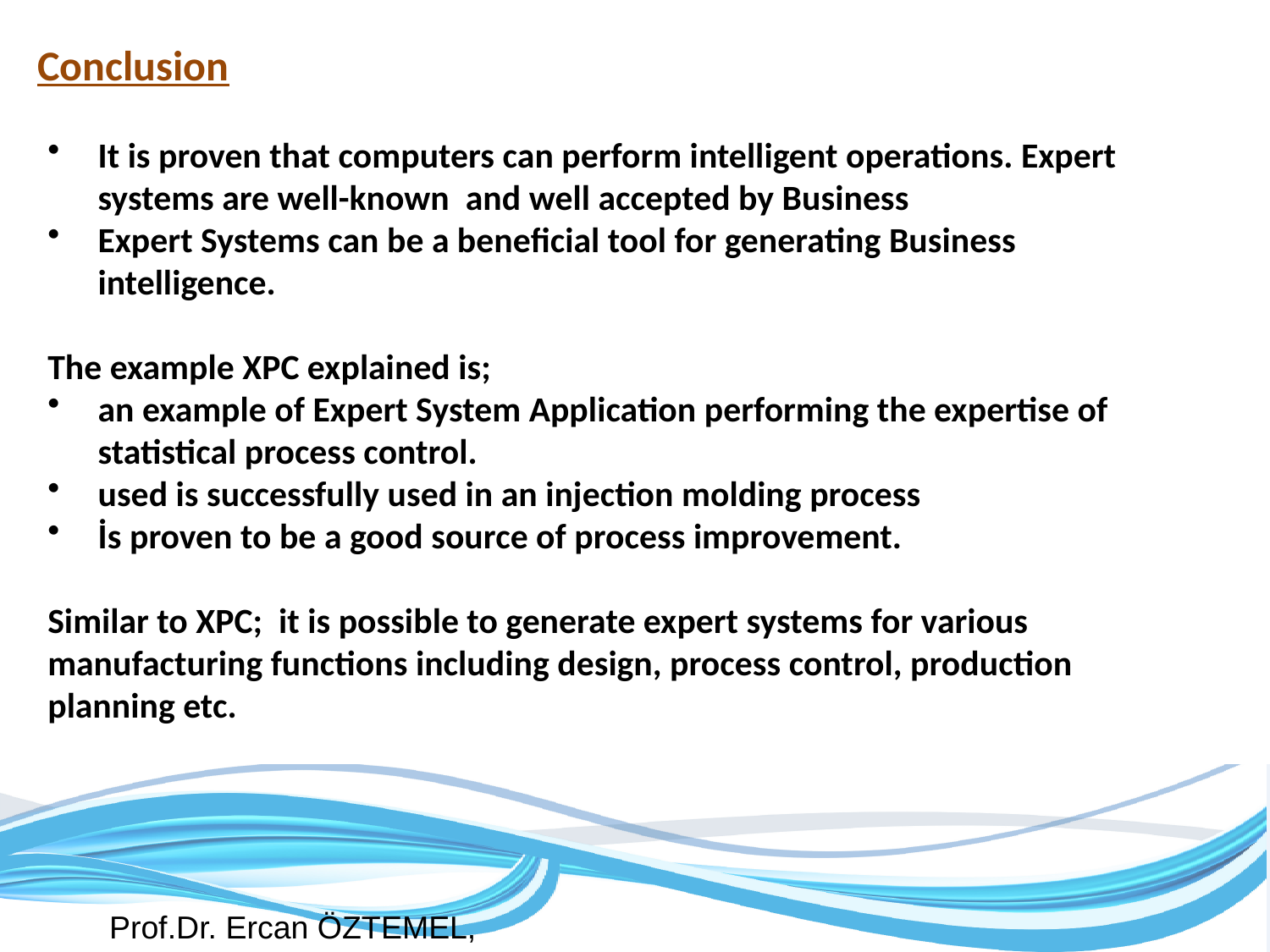

Conclusion
It is proven that computers can perform intelligent operations. Expert systems are well-known  and well accepted by Business
Expert Systems can be a beneficial tool for generating Business intelligence.

The example XPC explained is;
an example of Expert System Application performing the expertise of statistical process control.
used is successfully used in an injection molding process
İs proven to be a good source of process improvement.

Similar to XPC;  it is possible to generate expert systems for various manufacturing functions including design, process control, production planning etc.